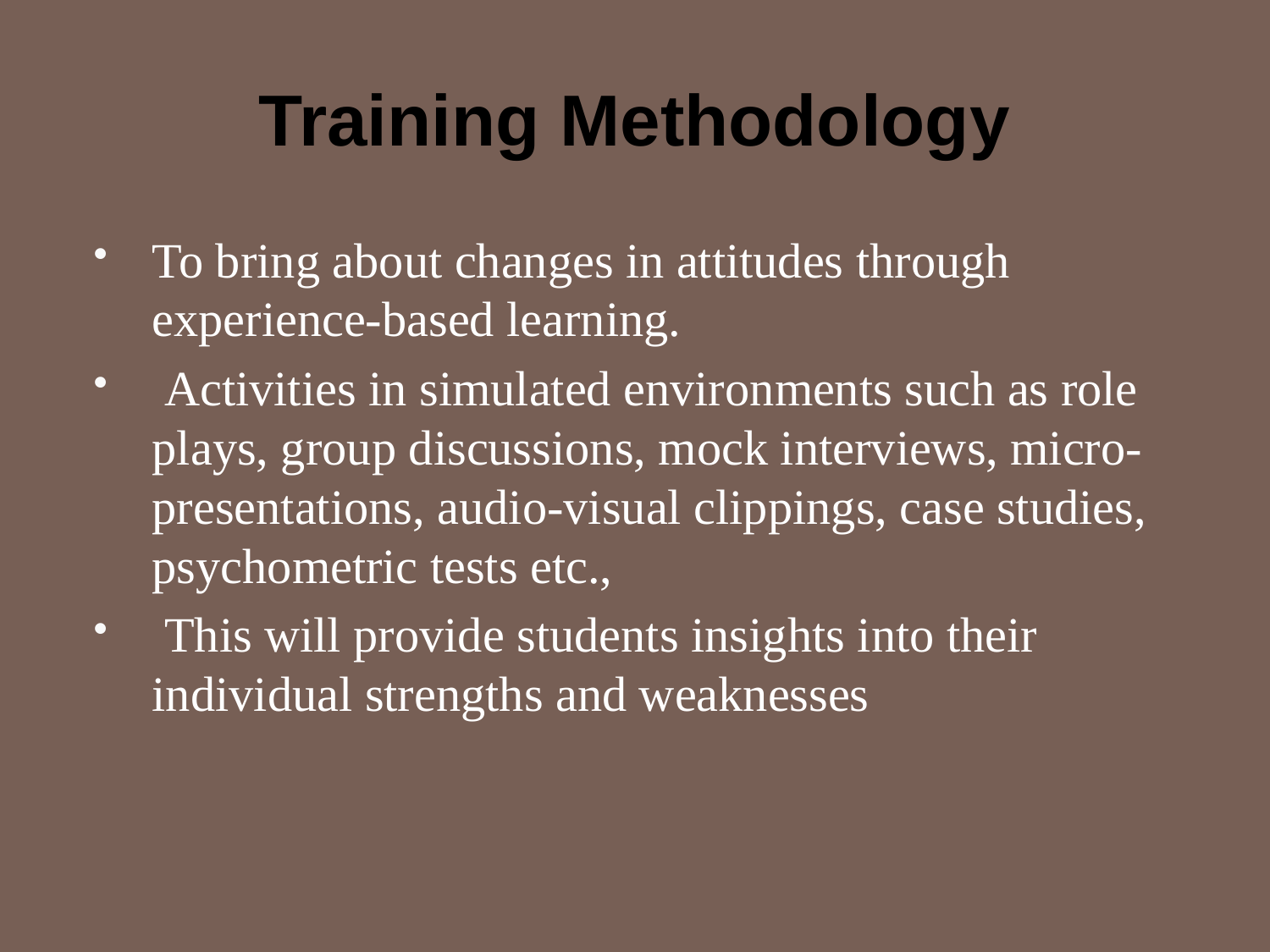

# Training Methodology
To bring about changes in attitudes through experience-based learning.
 Activities in simulated environments such as role plays, group discussions, mock interviews, micro-presentations, audio-visual clippings, case studies, psychometric tests etc.,
 This will provide students insights into their individual strengths and weaknesses